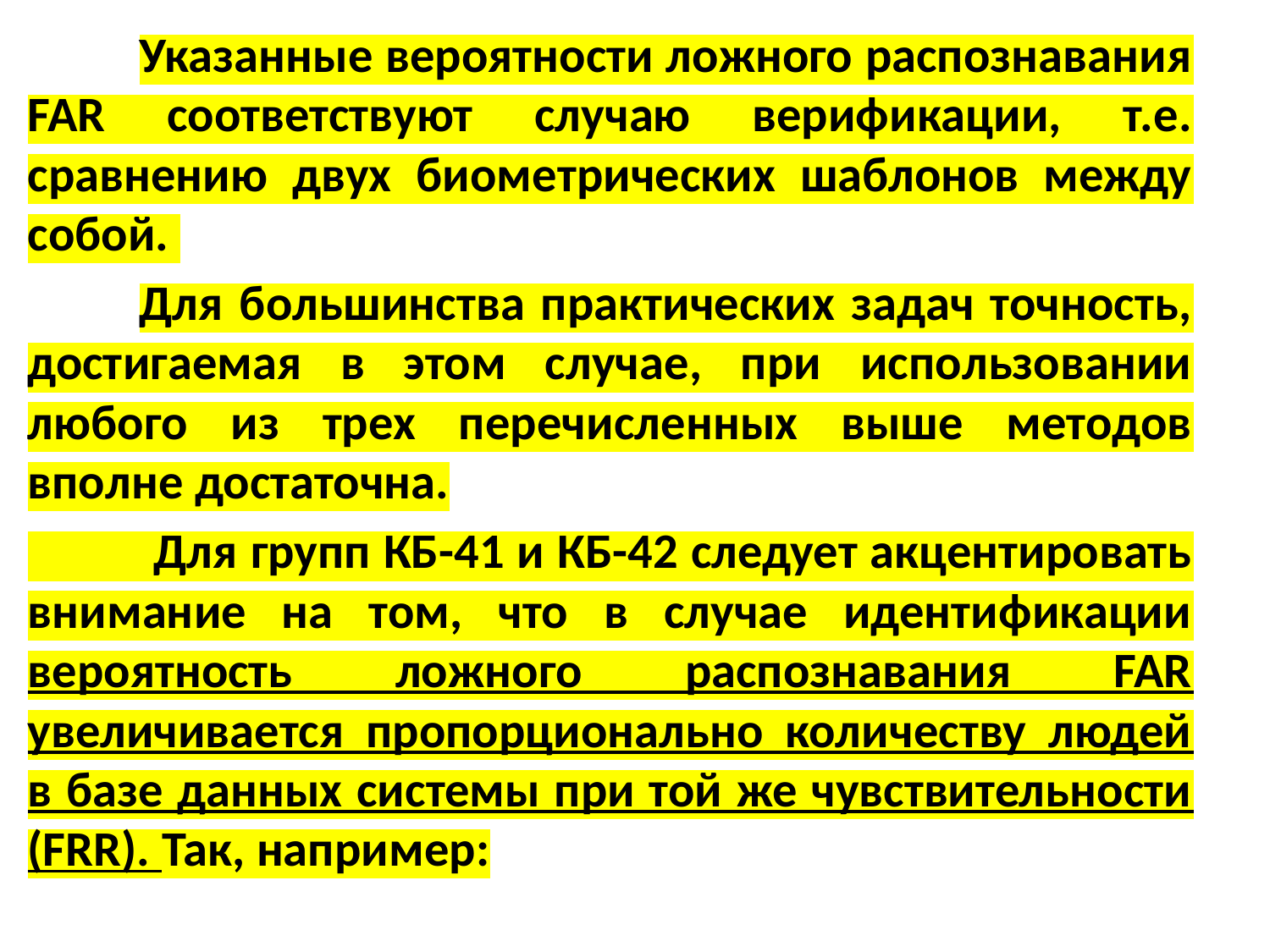

Указанные вероятности ложного распознавания FAR соответствуют случаю верификации, т.е. сравнению двух биометрических шаблонов между собой.
	Для большинства практических задач точность, достигаемая в этом случае, при использовании любого из трех перечисленных выше методов вполне достаточна.
          Для групп КБ-41 и КБ-42 следует акцентировать внимание на том, что в случае идентификации вероятность ложного распознавания FAR увеличивается пропорционально количеству людей в базе данных системы при той же чувствительности (FRR). Так, например: